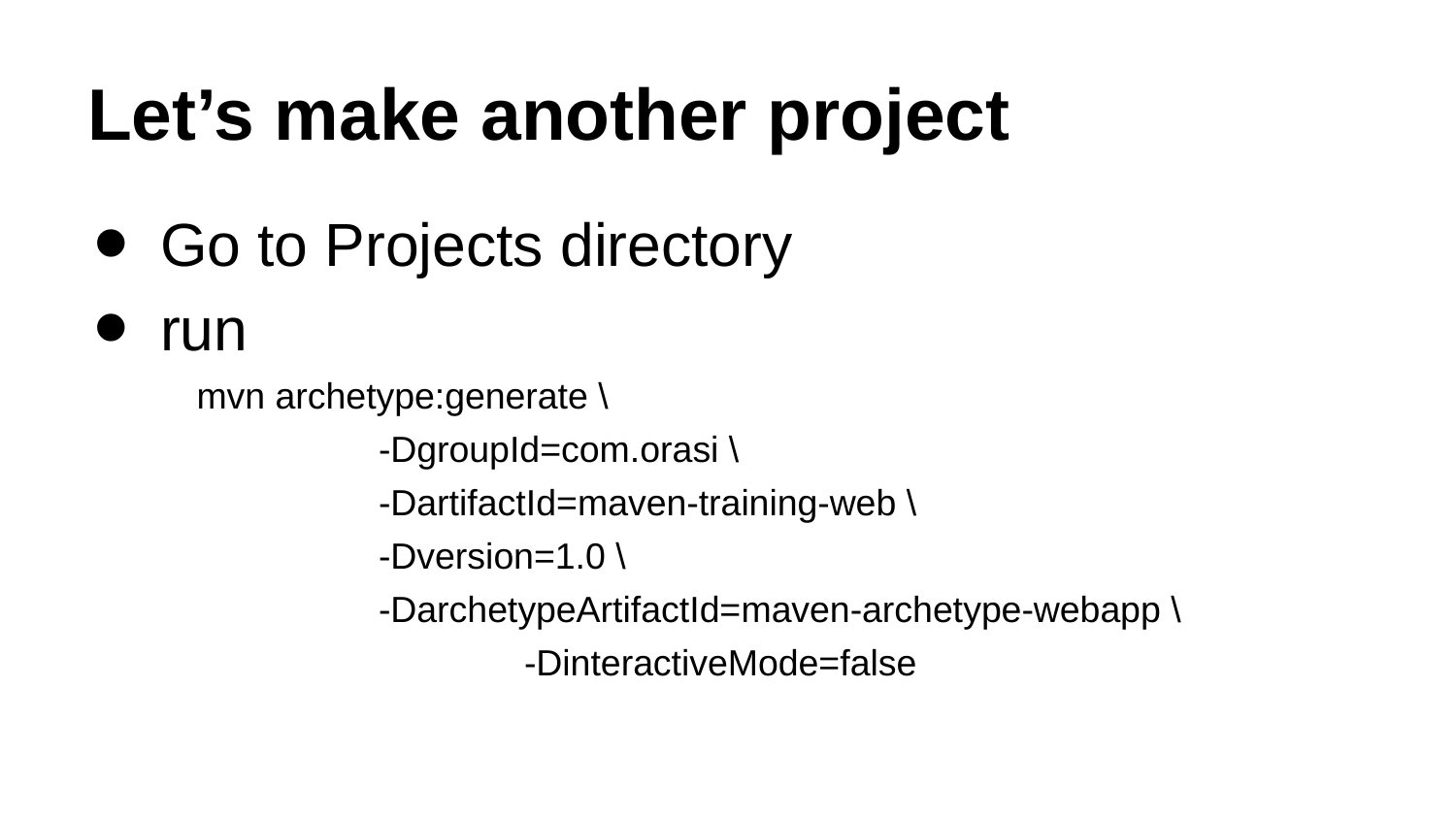

# Let’s make another project
Go to Projects directory
run
mvn archetype:generate \
               	-DgroupId=com.orasi \
               	-DartifactId=maven-training-web \
-Dversion=1.0 \
	            	-DarchetypeArtifactId=maven-archetype-webapp \
		     	-DinteractiveMode=false